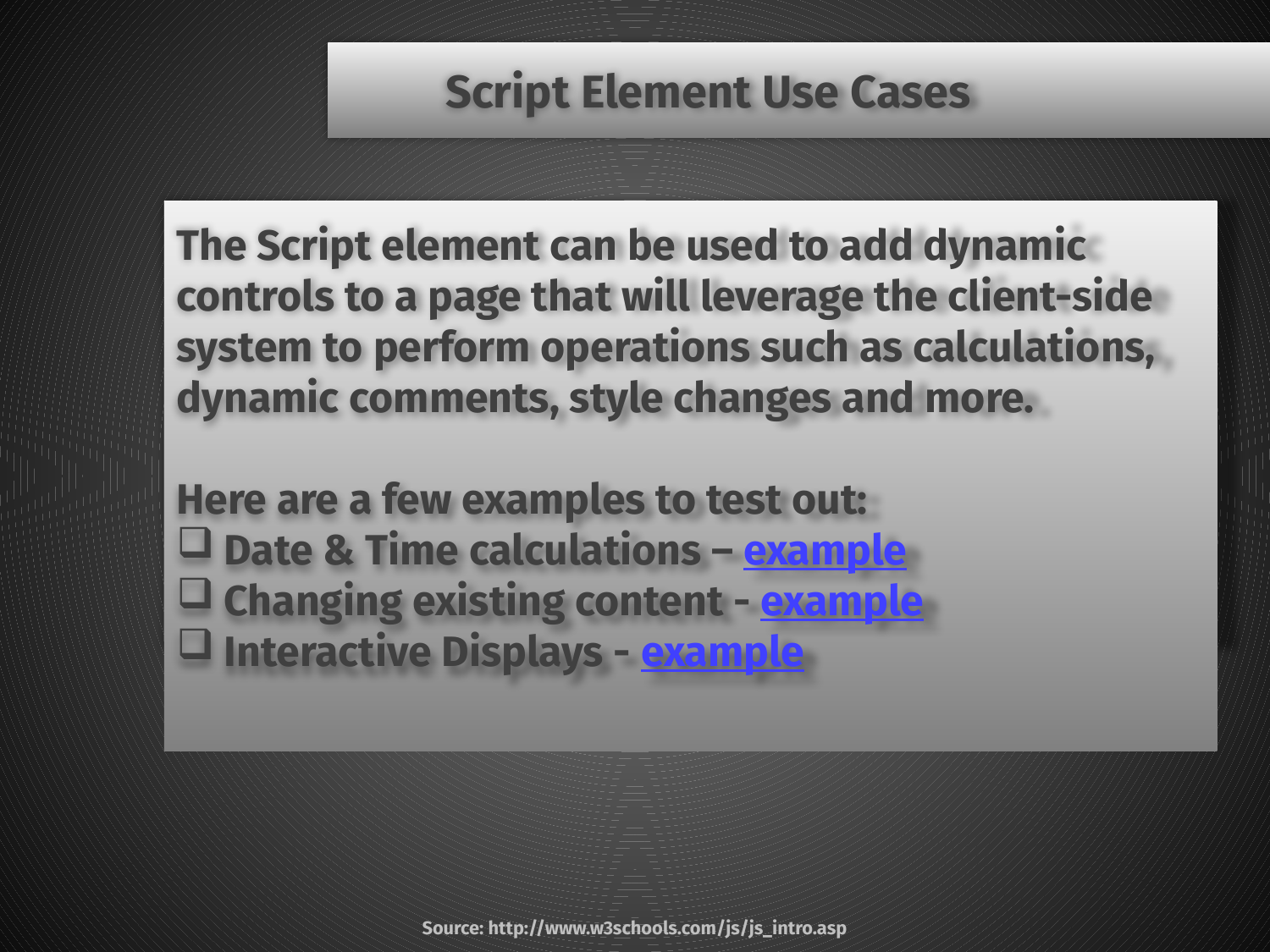

Script Element Use Cases

The Script element can be used to add dynamic controls to a page that will leverage the client-side system to perform operations such as calculations, dynamic comments, style changes and more.

Here are a few examples to test out:
Date & Time calculations – example
Changing existing content - example
Interactive Displays - example

Source: http://www.w3schools.com/js/js_intro.asp